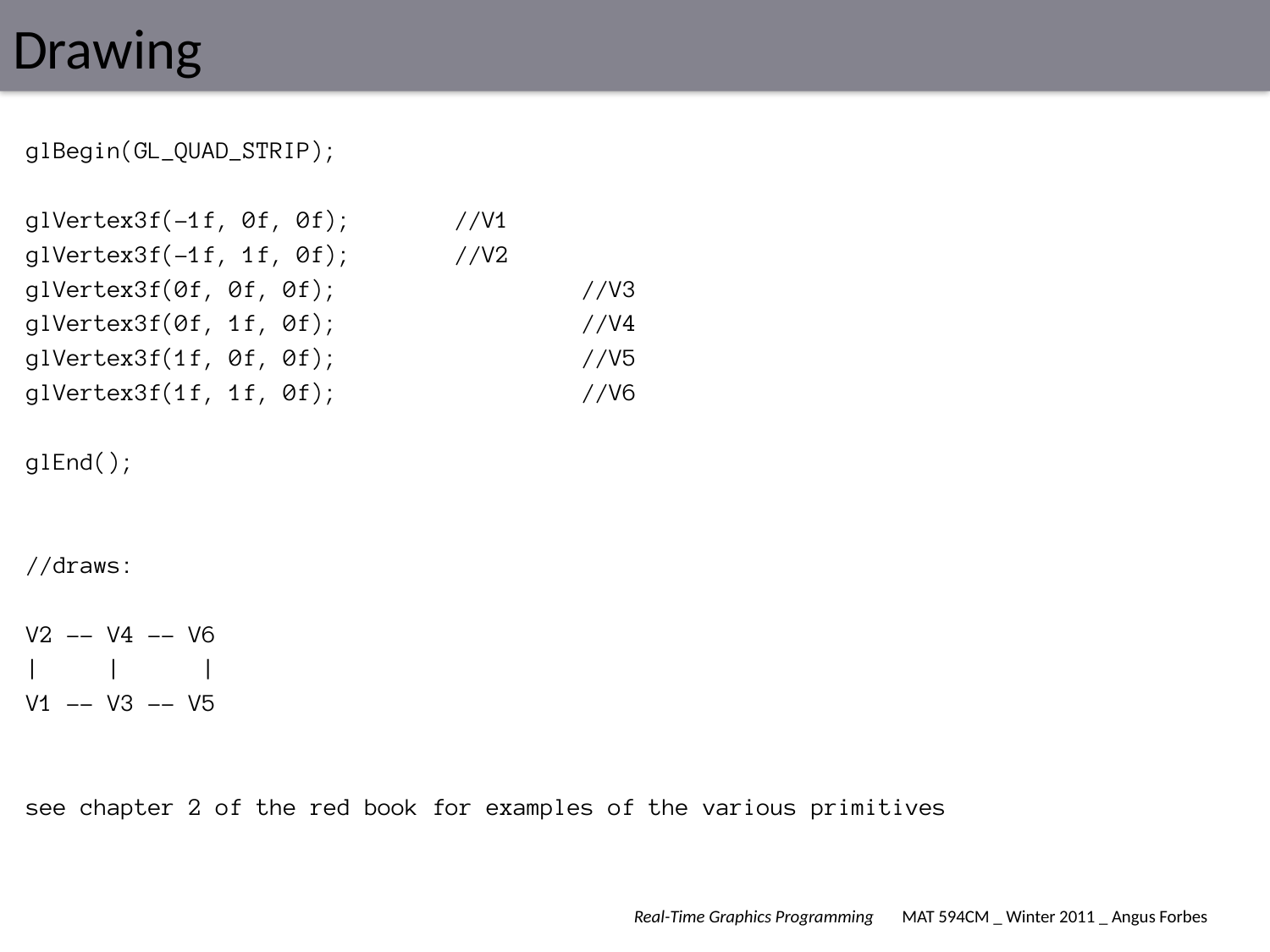

# Drawing

glBegin(GL_QUAD_STRIP);

glVertex3f(-1f, 0f, 0f);	//V1
glVertex3f(-1f, 1f, 0f);	//V2
glVertex3f(0f, 0f, 0f);		//V3
glVertex3f(0f, 1f, 0f);		//V4
glVertex3f(1f, 0f, 0f);		//V5
glVertex3f(1f, 1f, 0f);		//V6

glEnd();

//draws:

V2 -- V4 -- V6
|     |      |
V1 -- V3 -- V5

see chapter 2 of the red book for examples of the various primitives